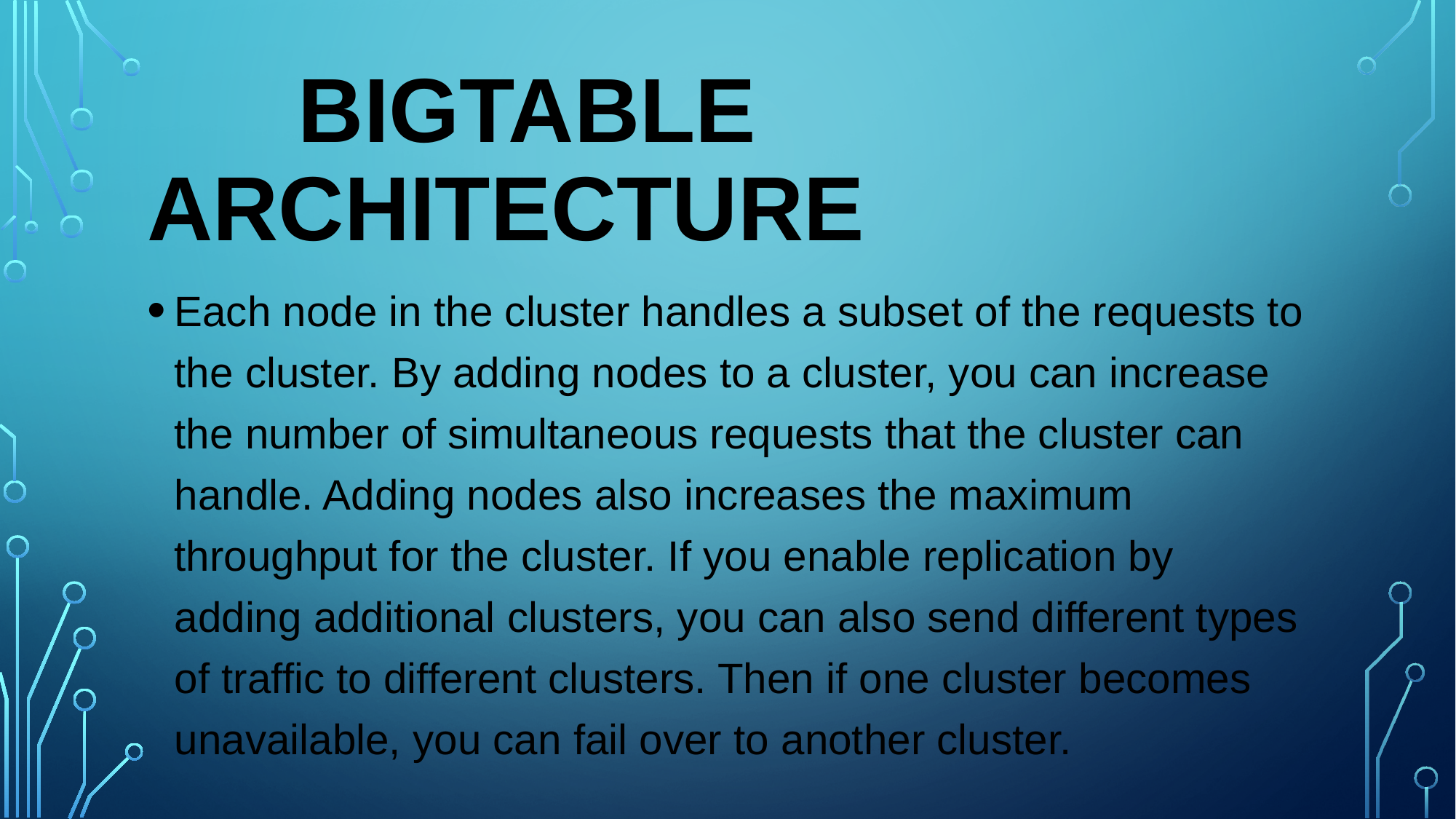

# Bigtable architecture
Each node in the cluster handles a subset of the requests to the cluster. By adding nodes to a cluster, you can increase the number of simultaneous requests that the cluster can handle. Adding nodes also increases the maximum throughput for the cluster. If you enable replication by adding additional clusters, you can also send different types of traffic to different clusters. Then if one cluster becomes unavailable, you can fail over to another cluster.